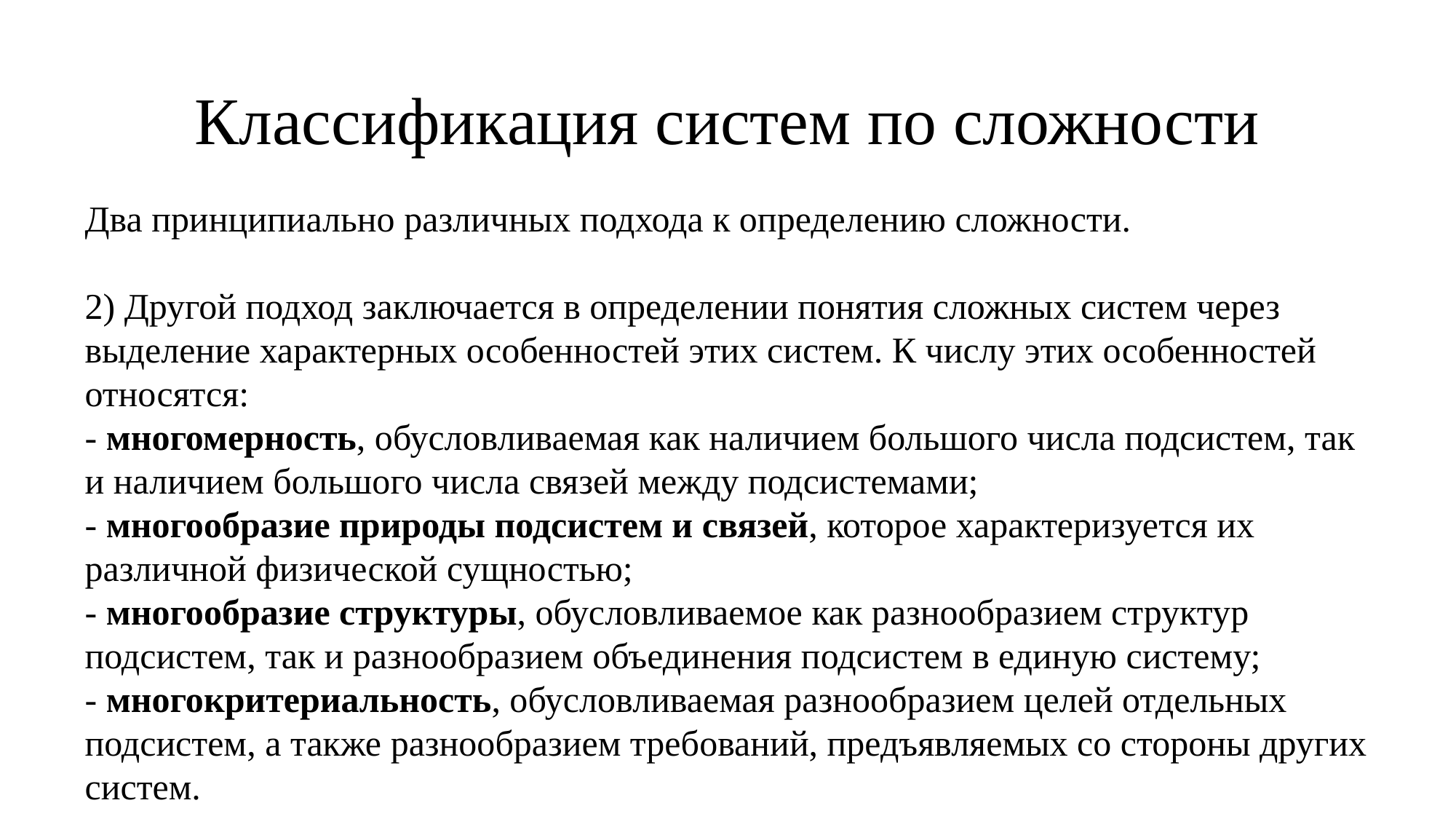

# Классификация систем по сложности
Два принципиально различных подхода к определению сложности.
2) Другой подход заключается в определении понятия сложных систем через  выделение характерных особенностей этих систем. К числу этих особенностей относятся:
- многомерность, обусловливаемая как наличием большого числа подсистем, так и наличием большого числа связей между подсистемами;
- многообразие природы подсистем и связей, которое характеризуется их различной физической сущностью;
- многообразие структуры, обусловливаемое как разнообразием структур подсистем, так и разнообразием объединения подсистем в единую систему;
- многокритериальность, обусловливаемая разнообразием целей отдельных подсистем, а также разнообразием требований, предъявляемых со стороны других систем.